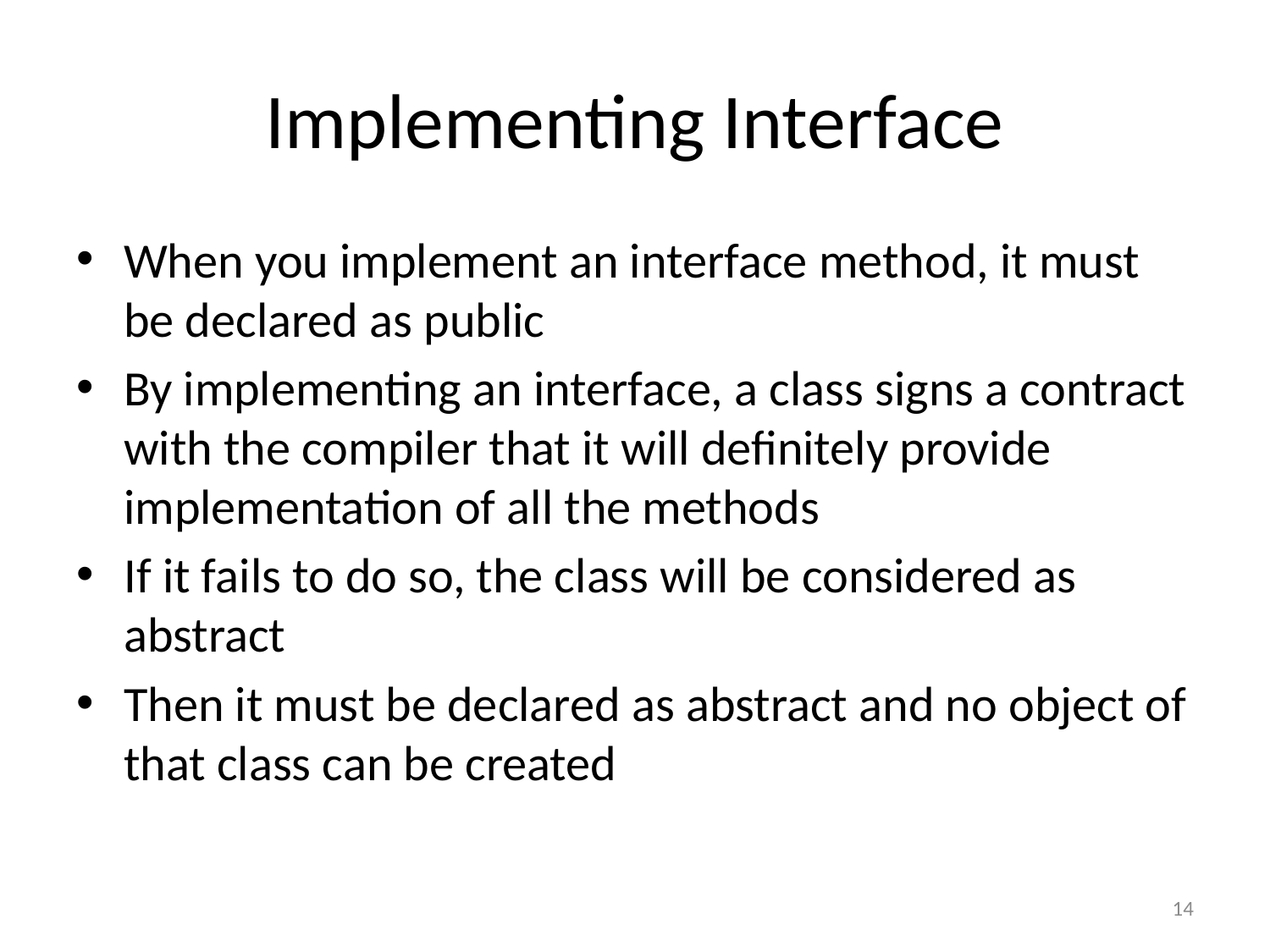

# Implementing Interface
When you implement an interface method, it must be declared as public
By implementing an interface, a class signs a contract with the compiler that it will definitely provide implementation of all the methods
If it fails to do so, the class will be considered as abstract
Then it must be declared as abstract and no object of that class can be created

14